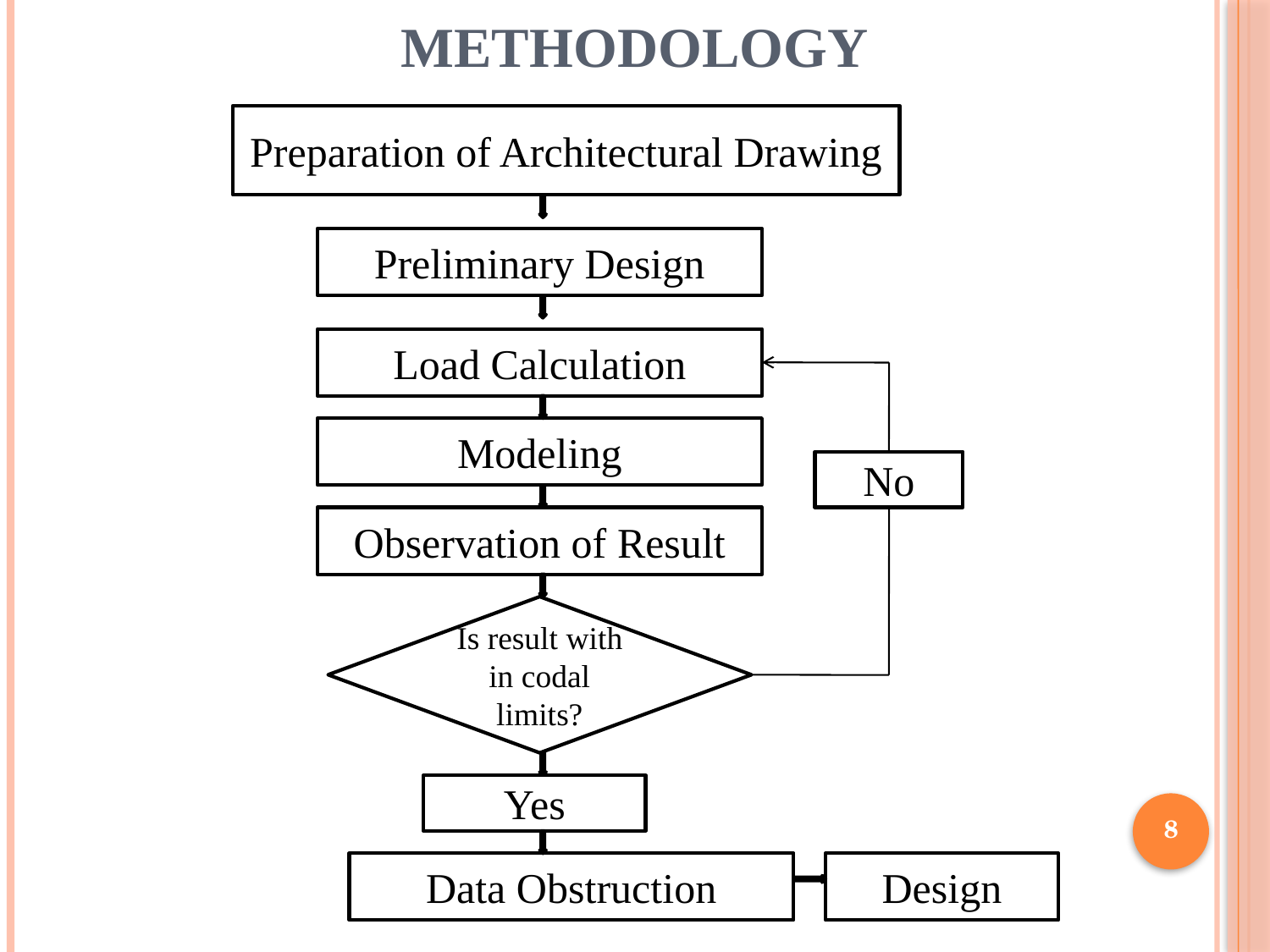

# METHODOLOGY
Preparation of Architectural Drawing

Preliminary Design

Load Calculation

Modeling
No

Observation of Result

Is result with in codal limits?

Yes

Data Obstruction
Design

8